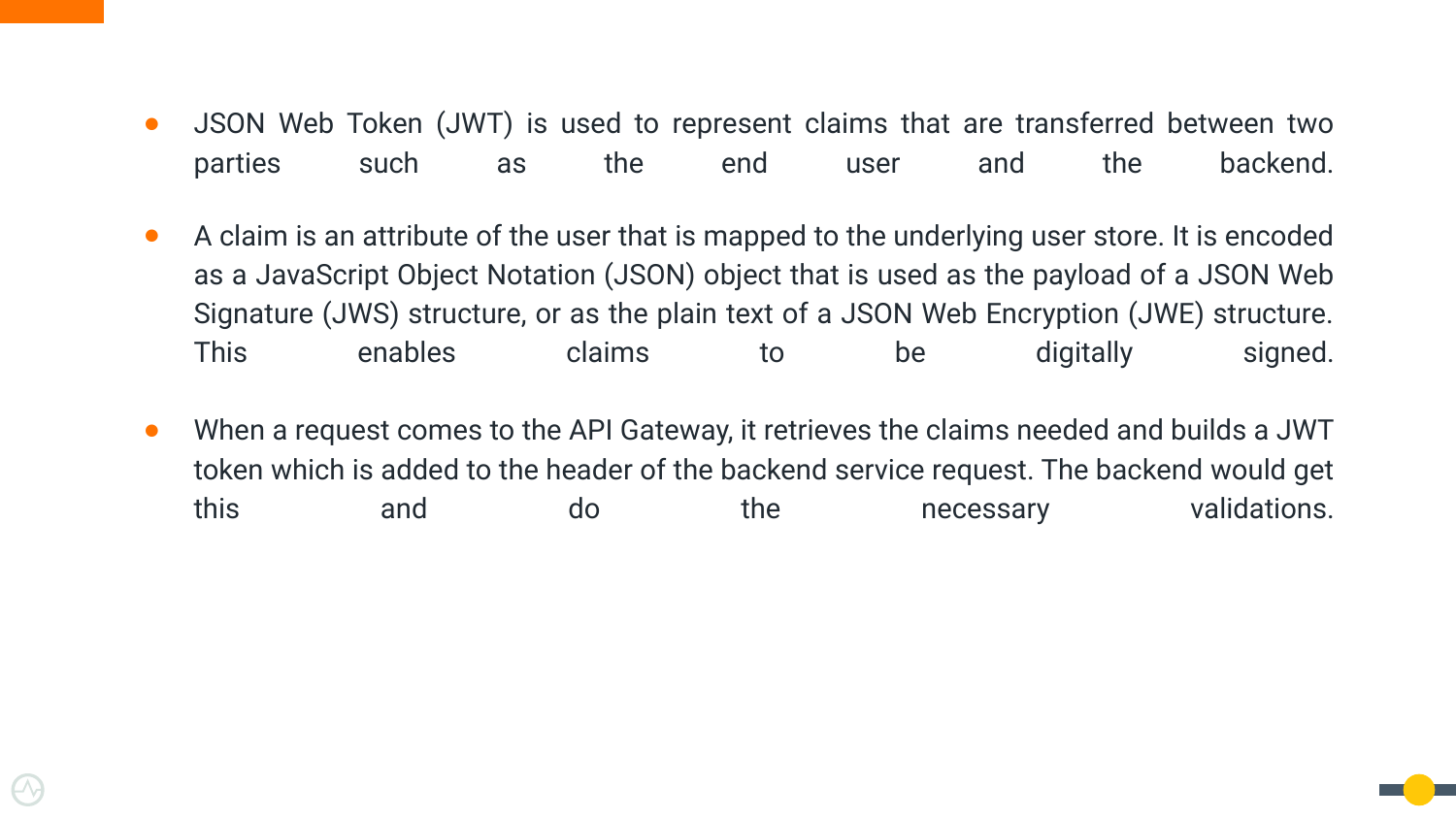

JSON Web Token (JWT) is used to represent claims that are transferred between two parties such as the end user and the backend.
A claim is an attribute of the user that is mapped to the underlying user store. It is encoded as a JavaScript Object Notation (JSON) object that is used as the payload of a JSON Web Signature (JWS) structure, or as the plain text of a JSON Web Encryption (JWE) structure. This enables claims to be digitally signed.
When a request comes to the API Gateway, it retrieves the claims needed and builds a JWT token which is added to the header of the backend service request. The backend would get this and do the necessary validations.